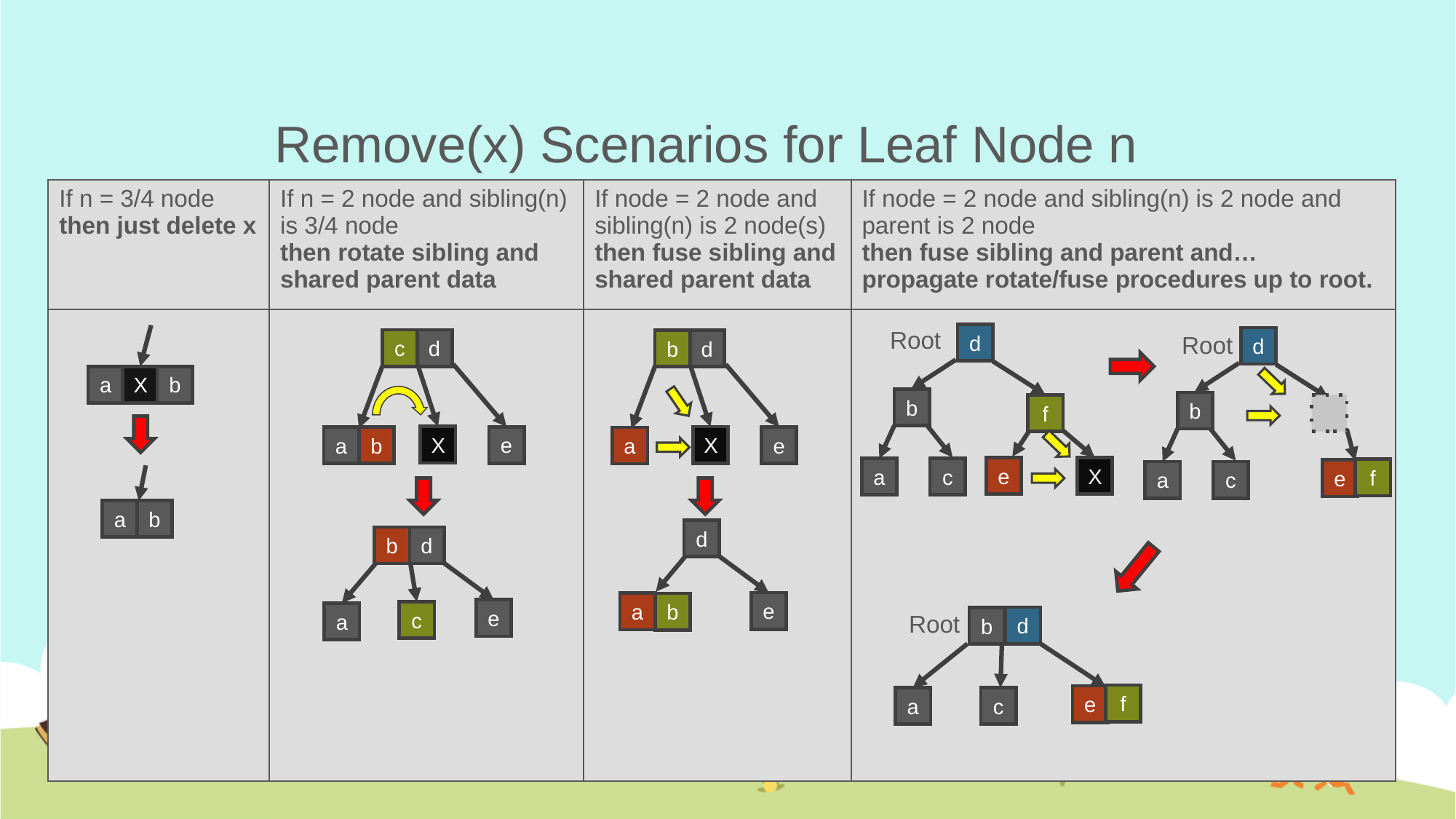

# Remove(x) Scenarios for Leaf Node n
| If n = 3/4 node then just delete x | If n = 2 node and sibling(n) is 3/4 node then rotate sibling and shared parent data | If node = 2 node and sibling(n) is 2 node(s) then fuse sibling and shared parent data | If node = 2 node and sibling(n) is 2 node and parent is 2 node then fuse sibling and parent and… propagate rotate/fuse procedures up to root. |
| --- | --- | --- | --- |
|  |  |  |  |
Root
Root
d
d
c
d
b
d

a
X
b

b
b
f

X
X
e
a
b
e
a

e
X
a
c
f
e
a
c

a
b
d
b
d

e
a
b
e
c
a
Root
d
b
f
e
a
c